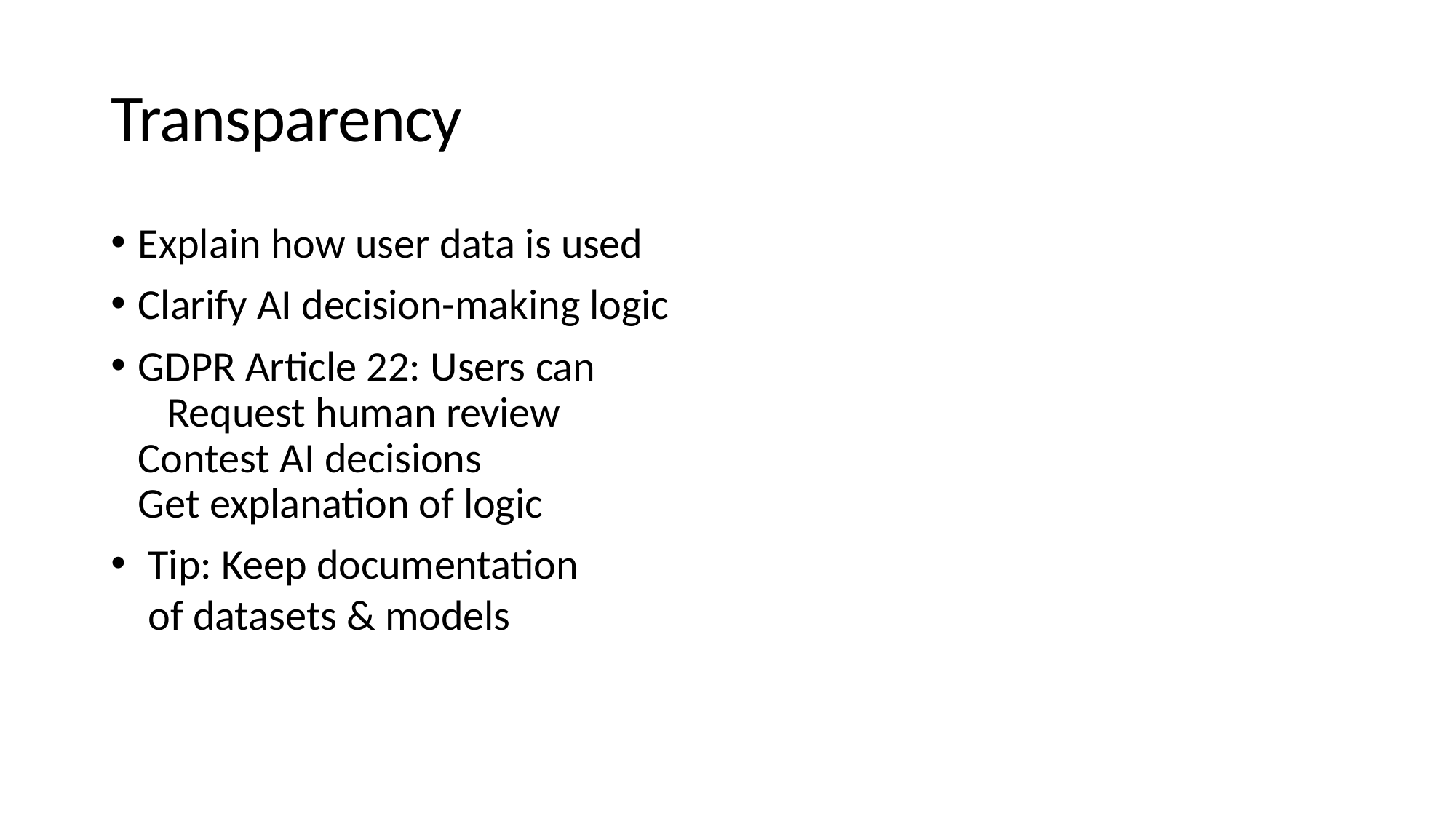

# Transparency
Explain how user data is used
Clarify AI decision-making logic
GDPR Article 22: Users can 	Request human review 	Contest AI decisions
Get explanation of logic
Tip: Keep documentation of datasets & models